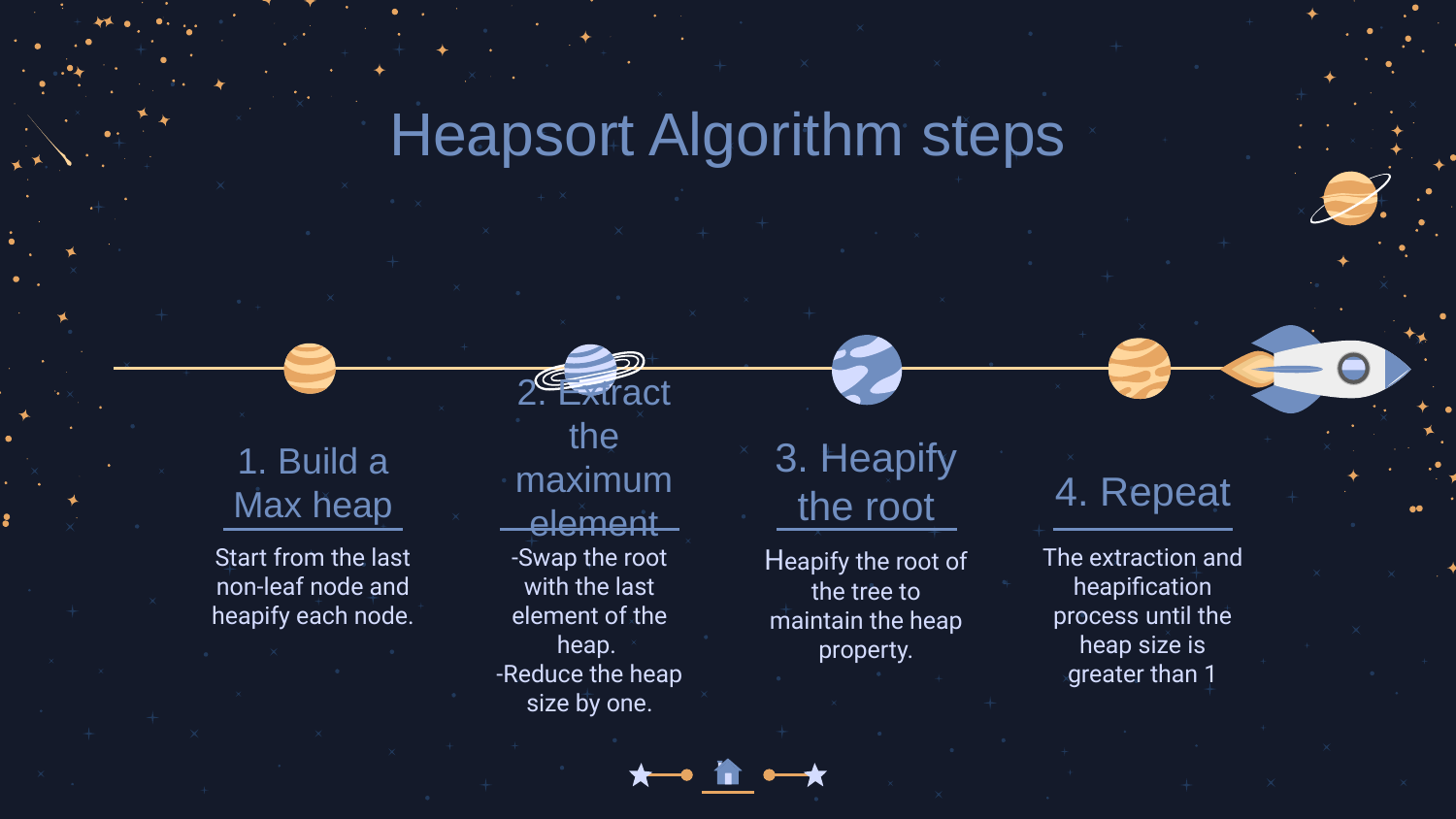

# Heapsort Algorithm steps

2. Extract the maximum element
3. Heapify the root
4. Repeat
1. Build a Max heap
Start from the last non-leaf node and heapify each node.
-Swap the root with the last element of the heap.
-Reduce the heap size by one.
Heapify the root of the tree to maintain the heap property.
The extraction and heapification process until the heap size is greater than 1